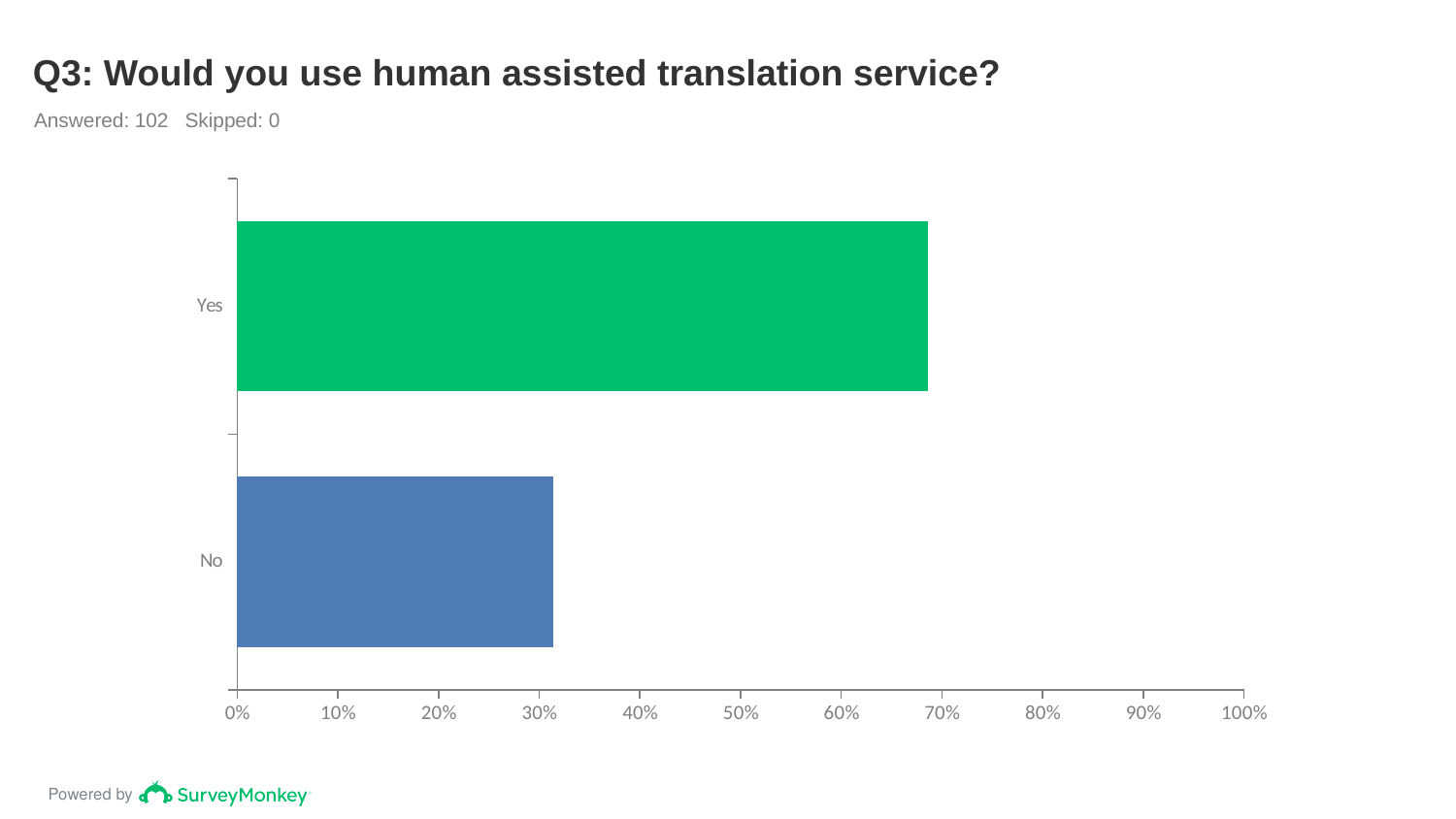

# Q3: Would you use human assisted translation service?
Answered: 102   Skipped: 0

### Chart

| Category |   |
|---|---|
| Yes | 0.6863 |
| No | 0.3137 |